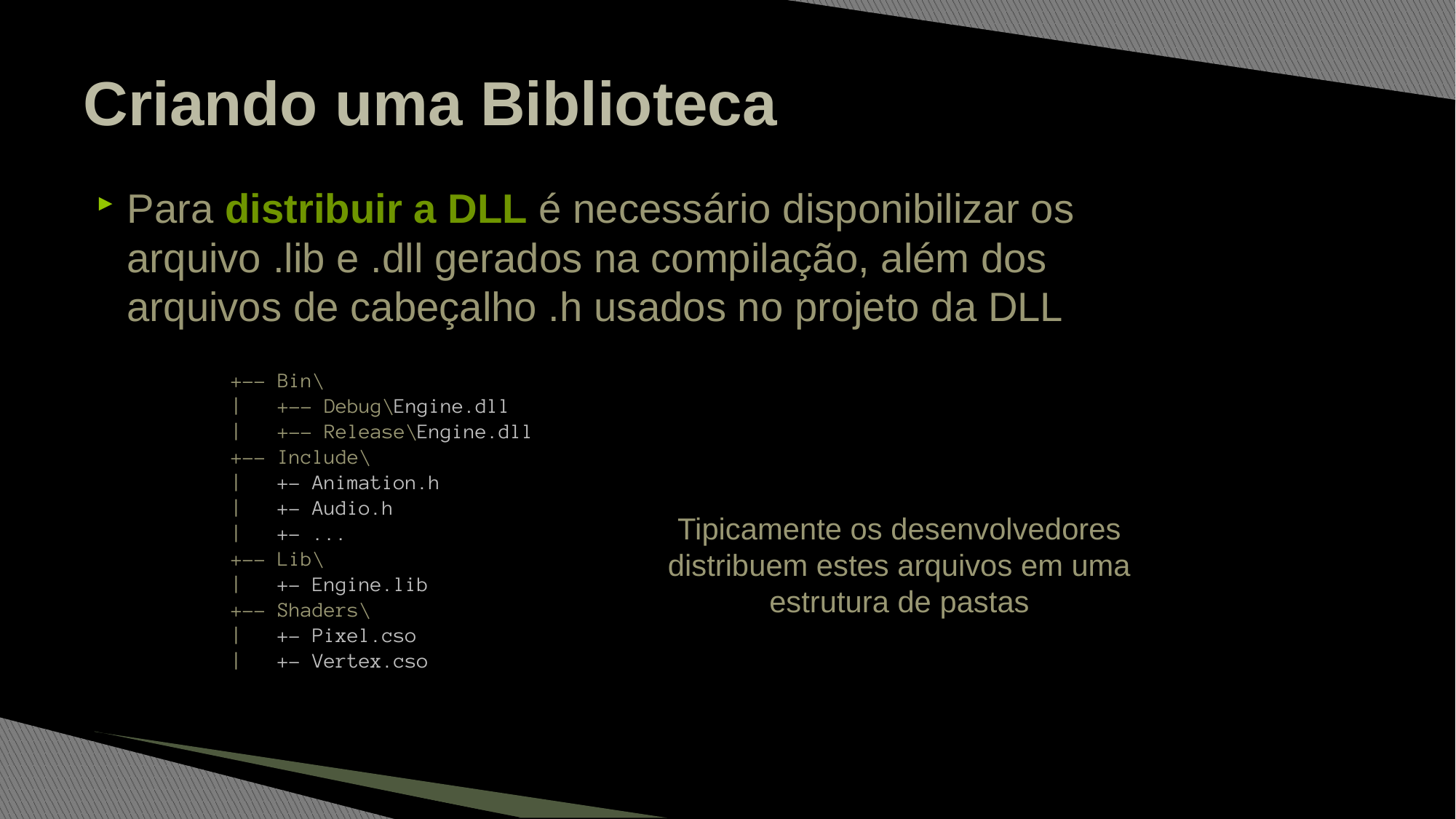

# Criando uma Biblioteca
Para distribuir a DLL é necessário disponibilizar os
arquivo .lib e .dll gerados na compilação, além dos
arquivos de cabeçalho .h usados no projeto da DLL

+-- Bin\
|   +-- Debug\Engine.dll
|   +-- Release\Engine.dll
+-- Include\
|   +- Animation.h
|   +- Audio.h
|   +- ...
+-- Lib\
|   +- Engine.lib
+-- Shaders\
|   +- Pixel.cso
|   +- Vertex.cso
Tipicamente os desenvolvedores distribuem estes arquivos em uma estrutura de pastas